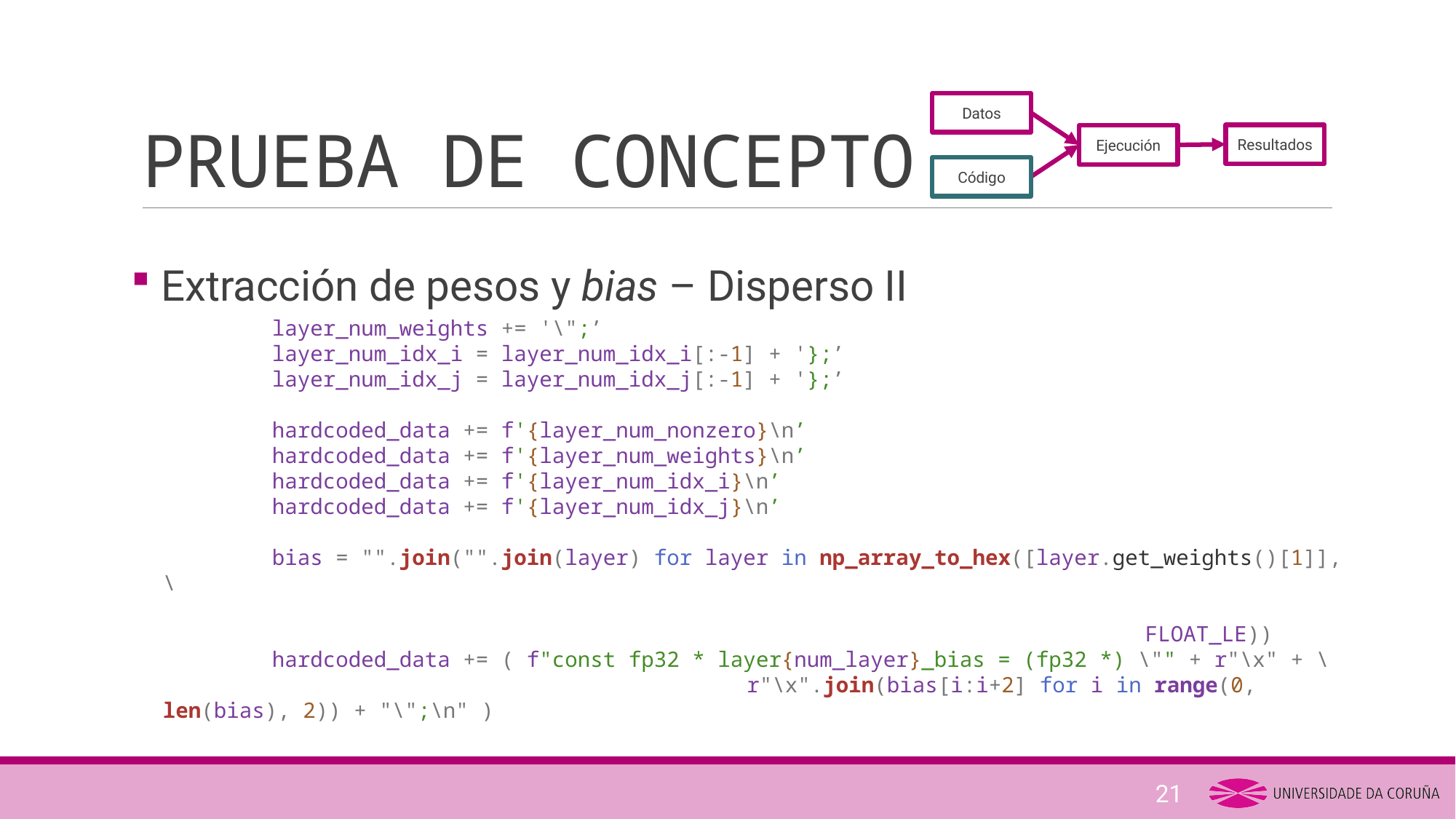

# PRUEBA DE CONCEPTO
Datos
Resultados
Ejecución
Código
 Extracción de pesos y bias – Disperso II

	layer_num_weights += '\";’
	layer_num_idx_i = layer_num_idx_i[:-1] + '};’
	layer_num_idx_j = layer_num_idx_j[:-1] + '};’
	hardcoded_data += f'{layer_num_nonzero}\n’
	hardcoded_data += f'{layer_num_weights}\n’
	hardcoded_data += f'{layer_num_idx_i}\n’
	hardcoded_data += f'{layer_num_idx_j}\n’
	bias = "".join("".join(layer) for layer in np_array_to_hex([layer.get_weights()[1]], \
																			FLOAT_LE))
	hardcoded_data += ( f"const fp32 * layer{num_layer}_bias = (fp32 *) \"" + r"\x" + \
					   r"\x".join(bias[i:i+2] for i in range(0, len(bias), 2)) + "\";\n" )

21